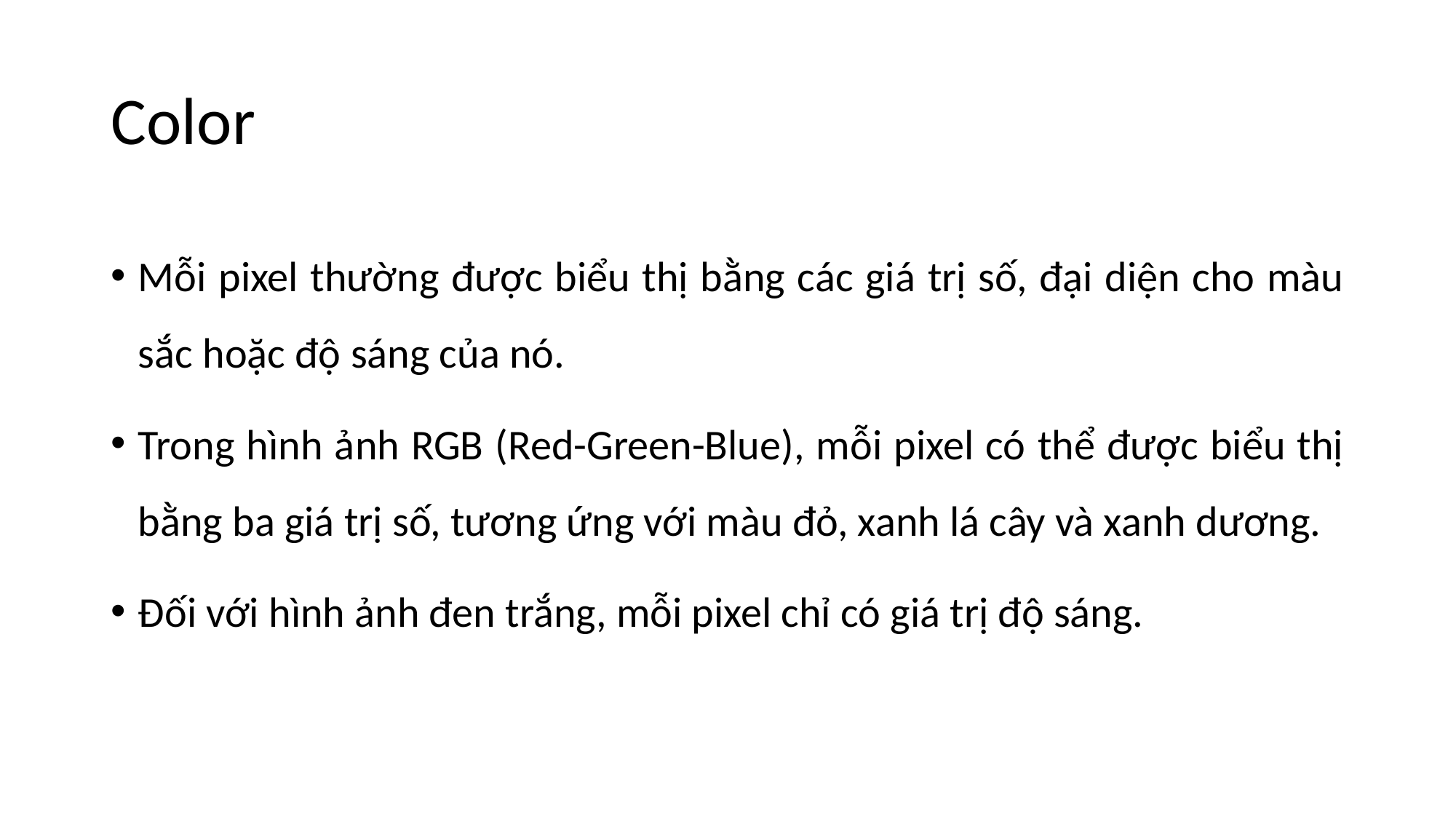

# Color
Mỗi pixel thường được biểu thị bằng các giá trị số, đại diện cho màu sắc hoặc độ sáng của nó.
Trong hình ảnh RGB (Red-Green-Blue), mỗi pixel có thể được biểu thị bằng ba giá trị số, tương ứng với màu đỏ, xanh lá cây và xanh dương.
Đối với hình ảnh đen trắng, mỗi pixel chỉ có giá trị độ sáng.